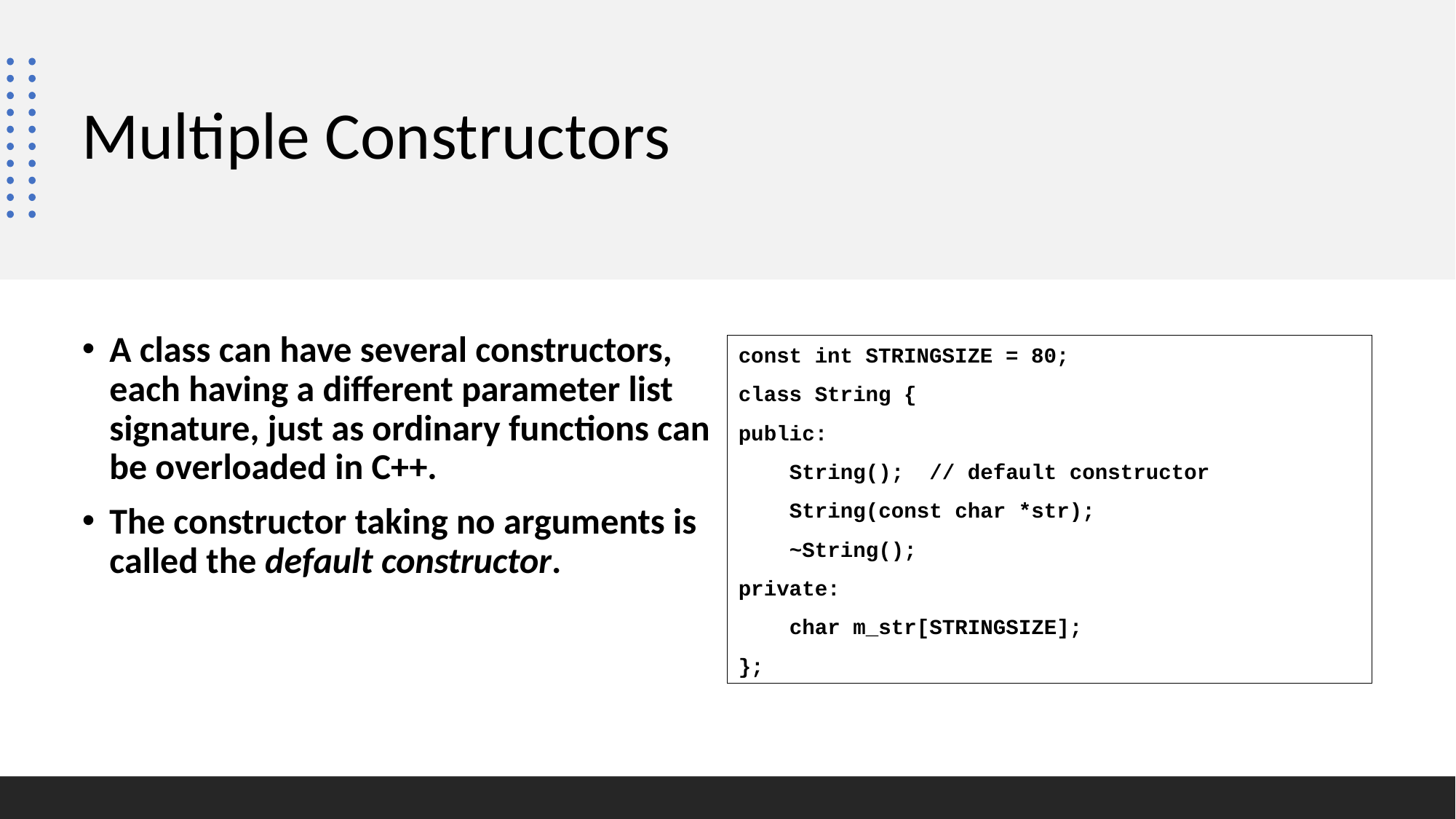

# Multiple Constructors

A class can have several constructors, each having a different parameter list signature, just as ordinary functions can be overloaded in C++.
The constructor taking no arguments is called the default constructor.
const int STRINGSIZE = 80;
class String {
public:
    String();  // default constructor
    String(const char *str);
    ~String();
private:
    char m_str[STRINGSIZE];
};